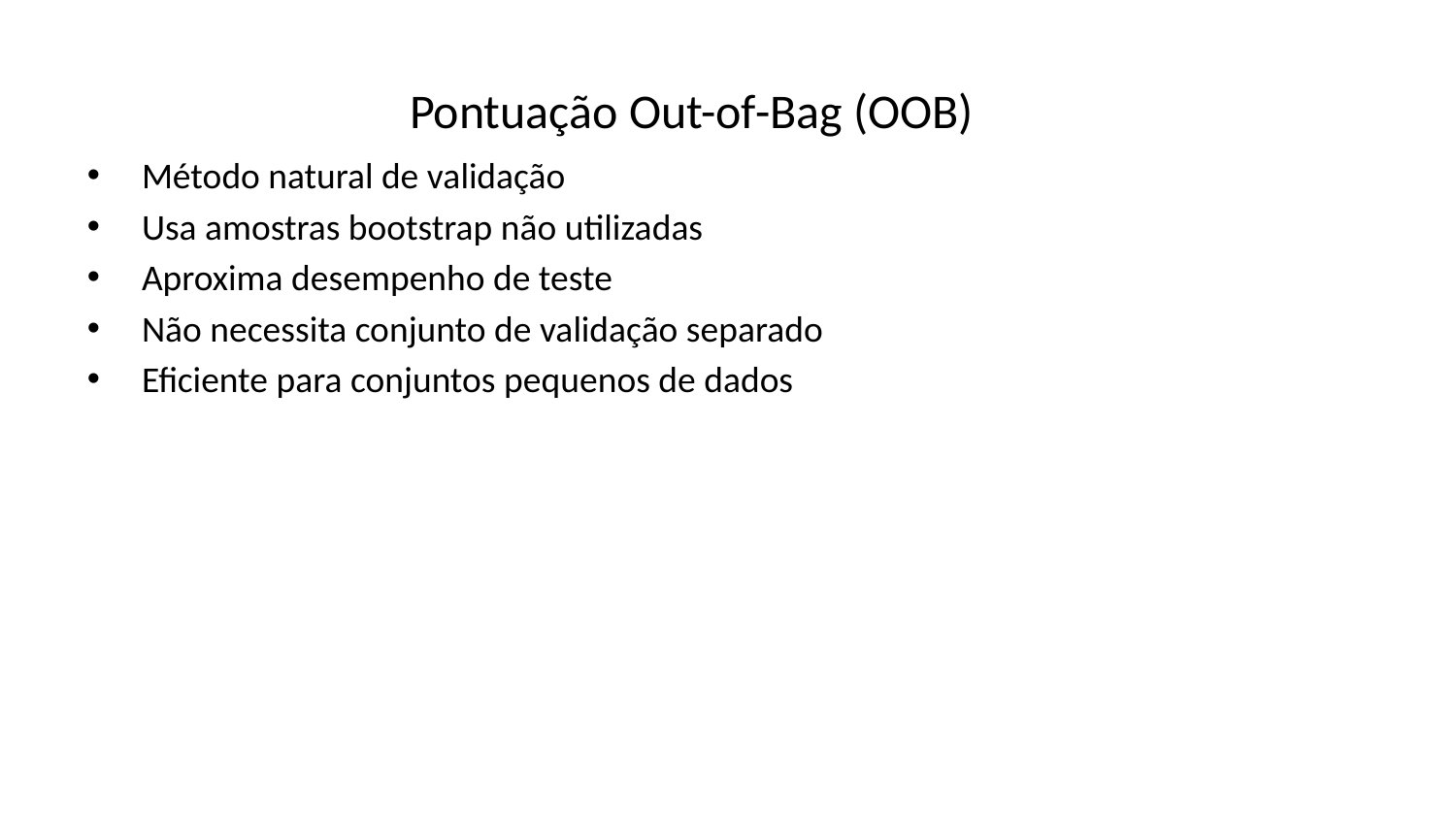

Pontuação Out-of-Bag (OOB)
Método natural de validação
Usa amostras bootstrap não utilizadas
Aproxima desempenho de teste
Não necessita conjunto de validação separado
Eficiente para conjuntos pequenos de dados